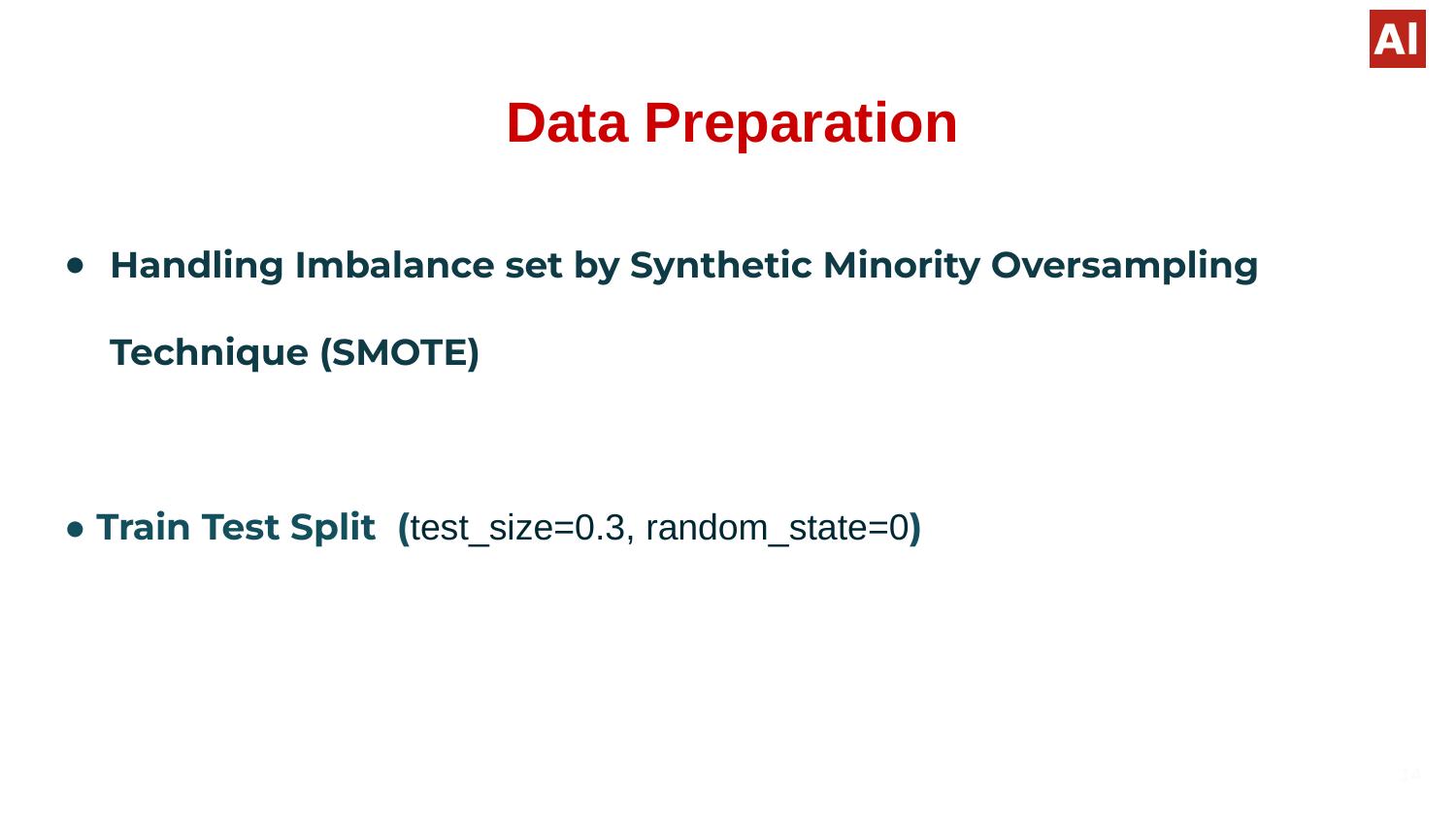

# Data Preparation
Handling Imbalance set by Synthetic Minority Oversampling        Technique (SMOTE)

● Train Test Split  (test_size=0.3, random_state=0)

14